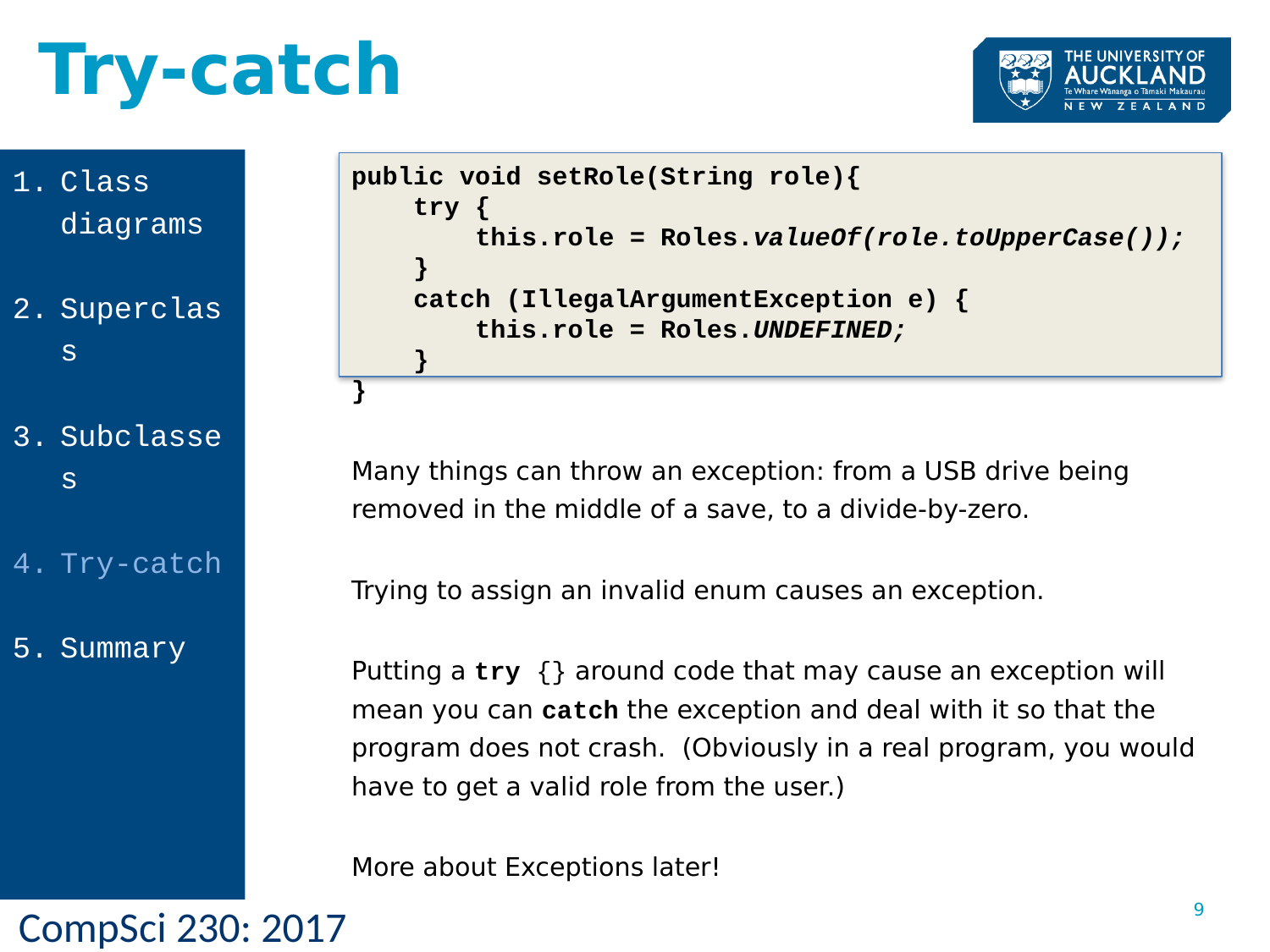

Try-catch
Class diagrams

Superclass

Subclasses

Try-catch

Summary

public void setRole(String role){
    try {
        this.role = Roles.valueOf(role.toUpperCase());
    }
    catch (IllegalArgumentException e) {
        this.role = Roles.UNDEFINED;
    }
}

Many things can throw an exception: from a USB drive being removed in the middle of a save, to a divide-by-zero.

Trying to assign an invalid enum causes an exception.

Putting a try {} around code that may cause an exception will mean you can catch the exception and deal with it so that the program does not crash.  (Obviously in a real program, you would have to get a valid role from the user.)

More about Exceptions later!

9